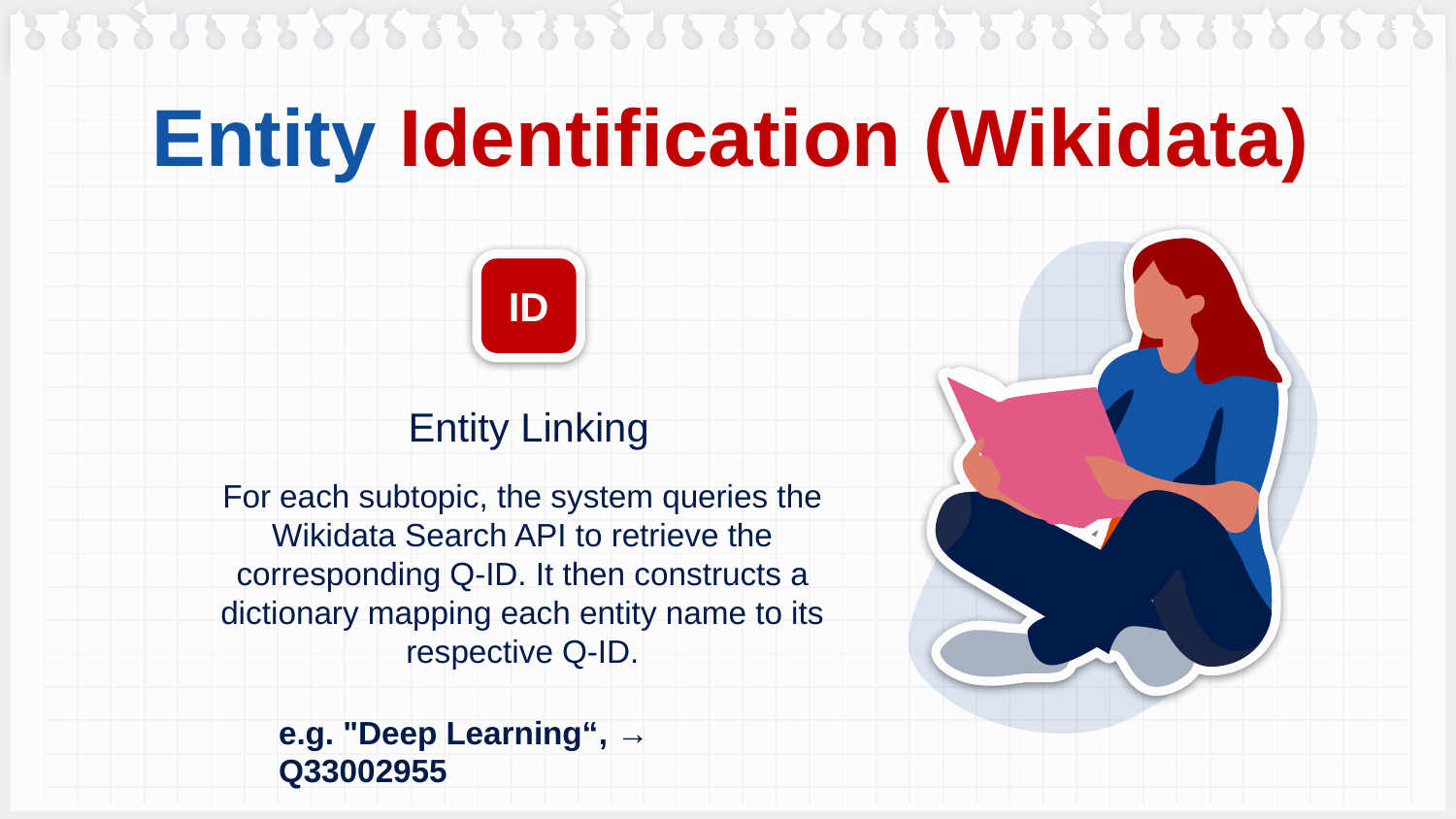

# Entity Identification (Wikidata)

ID
Entity Linking
For each subtopic, the system queries the Wikidata Search API to retrieve the corresponding Q-ID. It then constructs a dictionary mapping each entity name to its respective Q-ID.
e.g. "Deep Learning“, → Q33002955